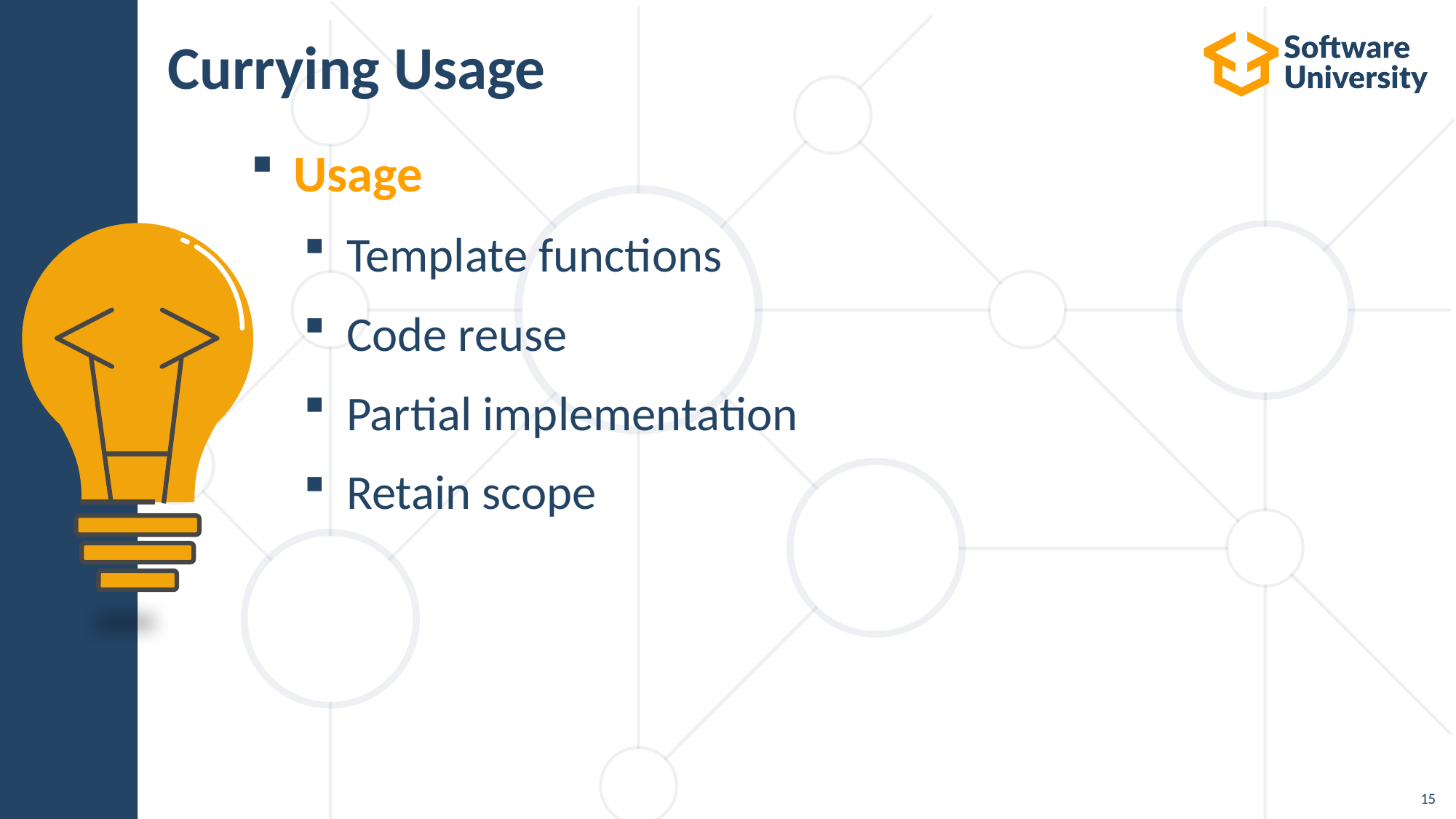

# Currying Usage
Usage
Template functions
Code reuse
Partial implementation
Retain scope

15